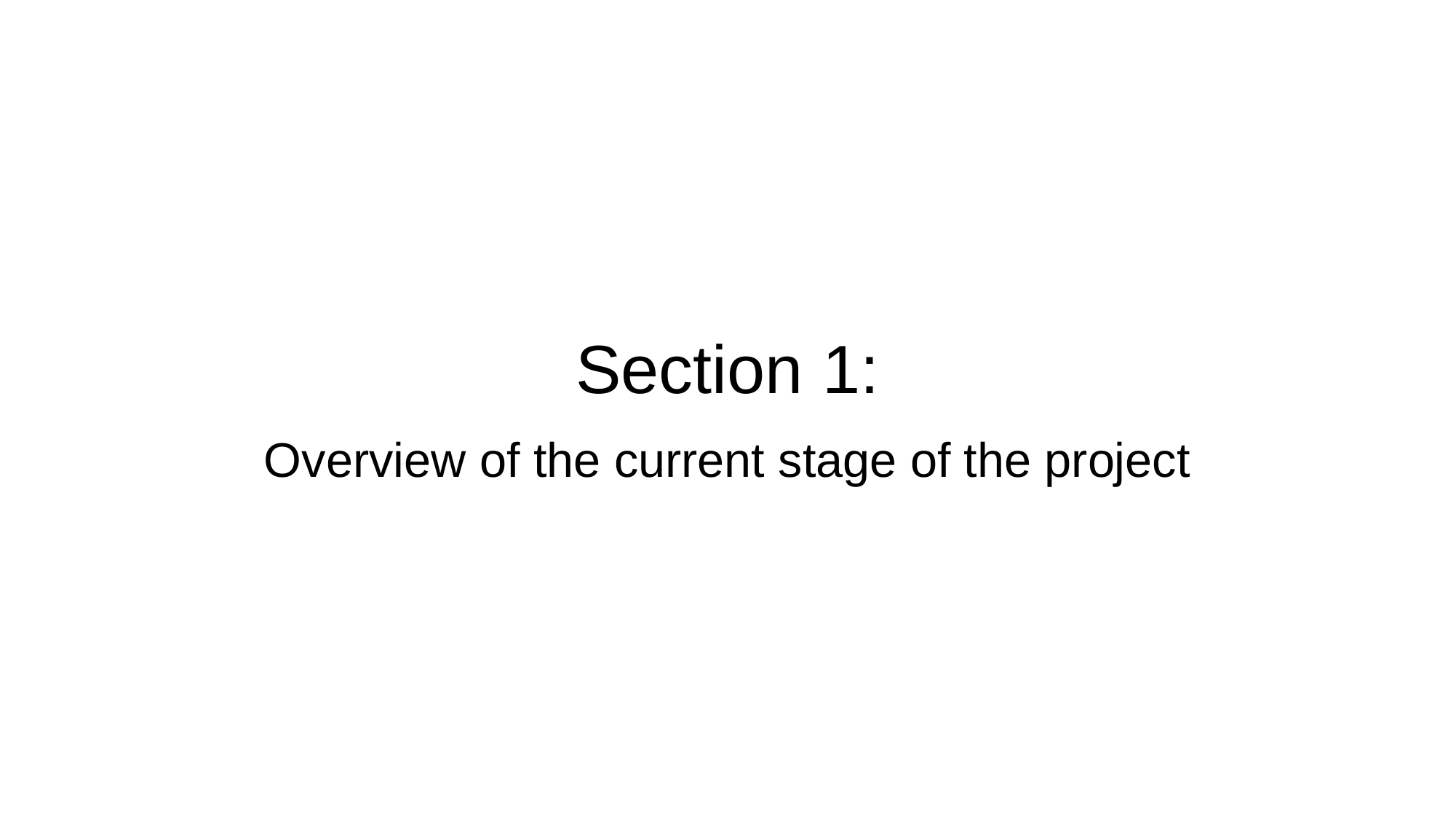

# Section 1:
Overview of the current stage of the project